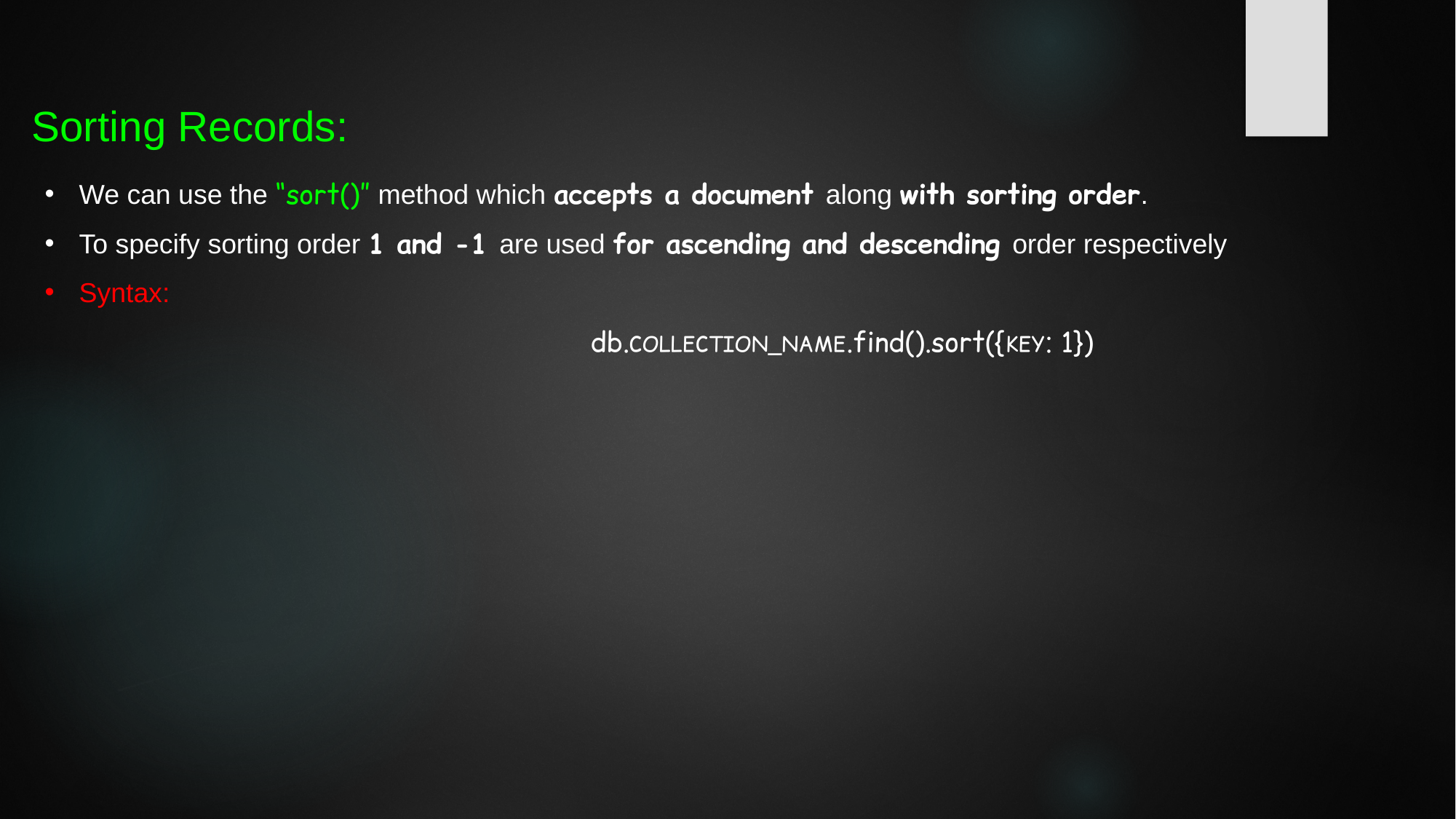

# Sorting Records:
We can use the “sort()” method which accepts a document along with sorting order.
To specify sorting order 1 and -1 are used for ascending and descending order respectively
Syntax:
					db.COLLECTION_NAME.find().sort({KEY: 1})